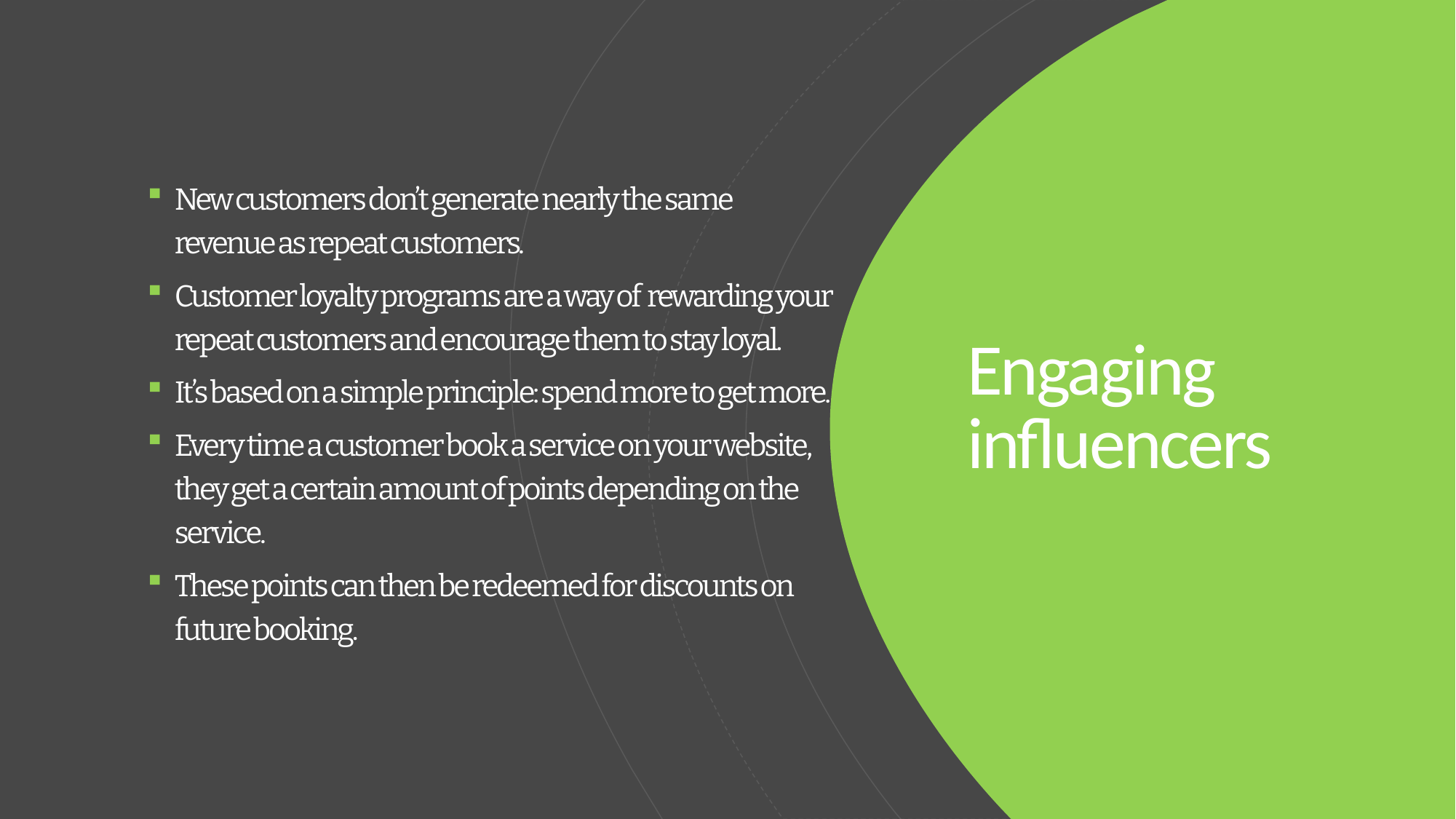

New customers don’t generate nearly the same revenue as repeat customers.
Customer loyalty programs are a way of  rewarding your repeat customers and encourage them to stay loyal.
It’s based on a simple principle: spend more to get more.
Every time a customer book a service on your website, they get a certain amount of points depending on the service.
These points can then be redeemed for discounts on future booking.
Engaging influencers